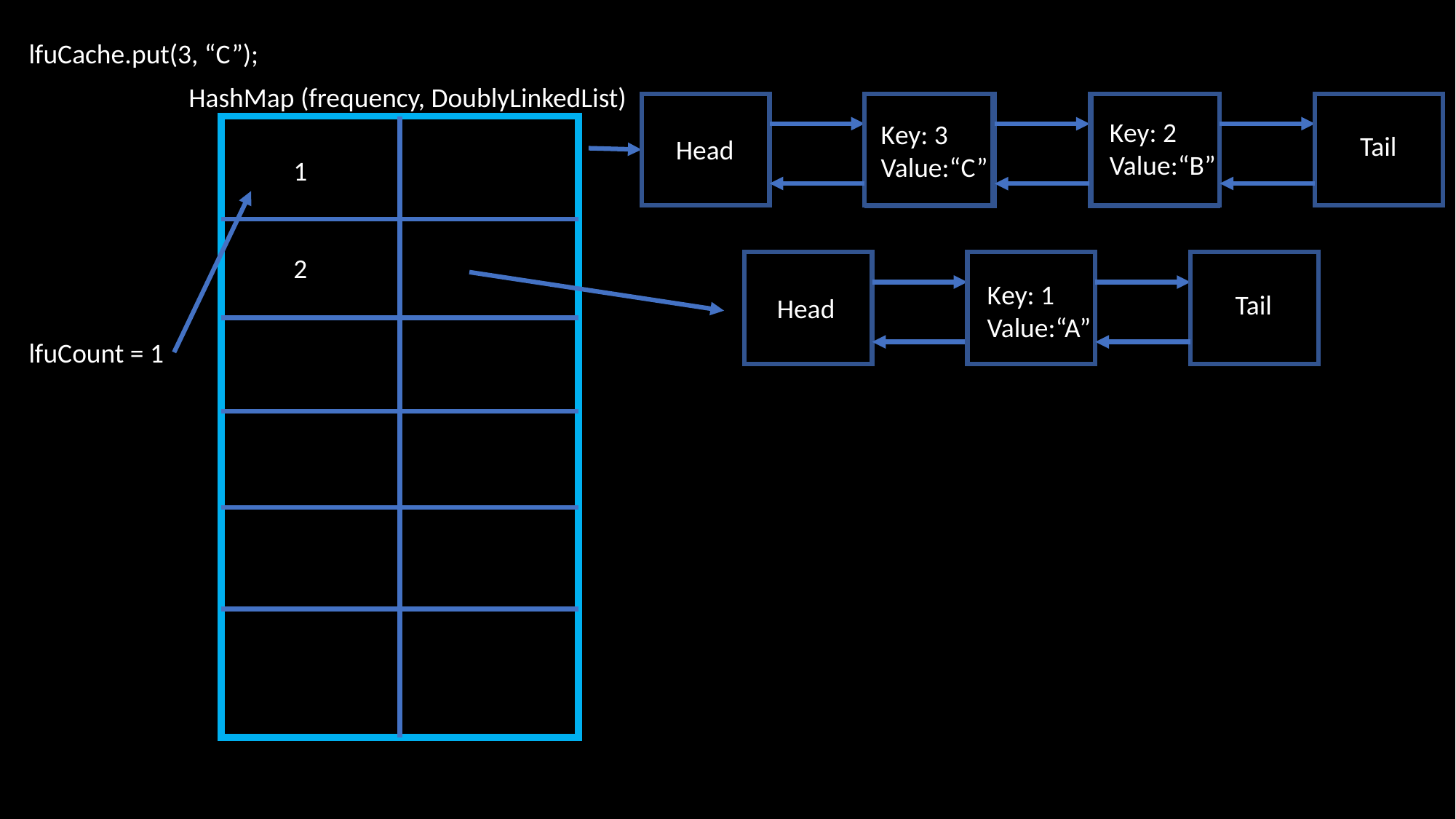

lfuCache.put(3, “C”);
HashMap (frequency, DoublyLinkedList)

Head

Key: 2
Value:“B”
Key: 3
Value:“C”

Tail
1
2

Tail
Key: 1
Value:“A”
Head
lfuCount = 1